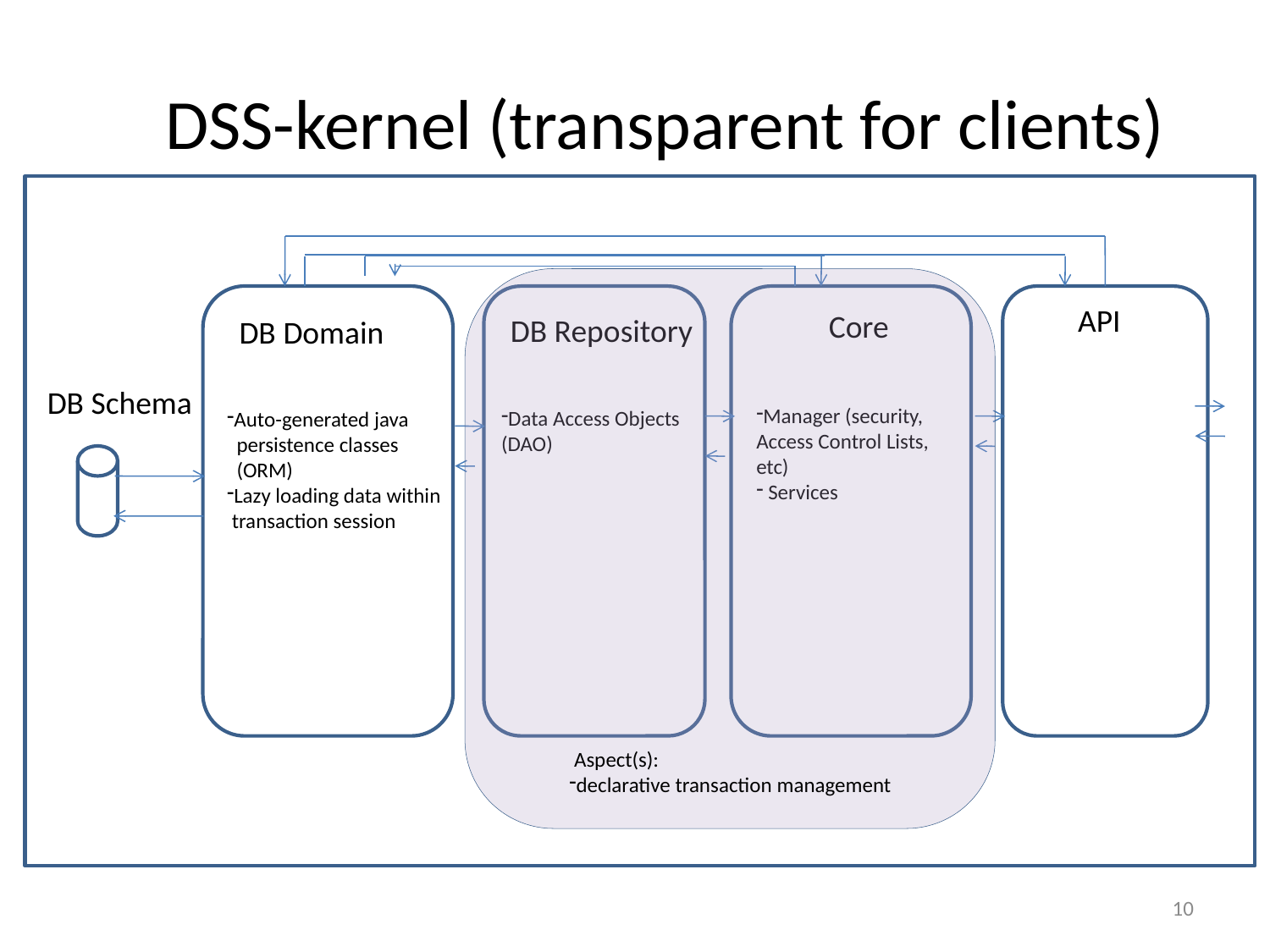

DSS-kernel (transparent for clients)

        API
        Core
DB Repository
DB Domain
DB Schema
Manager (security, Access Control Lists, etc)
 Services
Data Access Objects
(DAO)
Auto-generated java
  persistence classes
  (ORM)
Lazy loading data within
 transaction session

 Aspect(s):
declarative transaction management
10